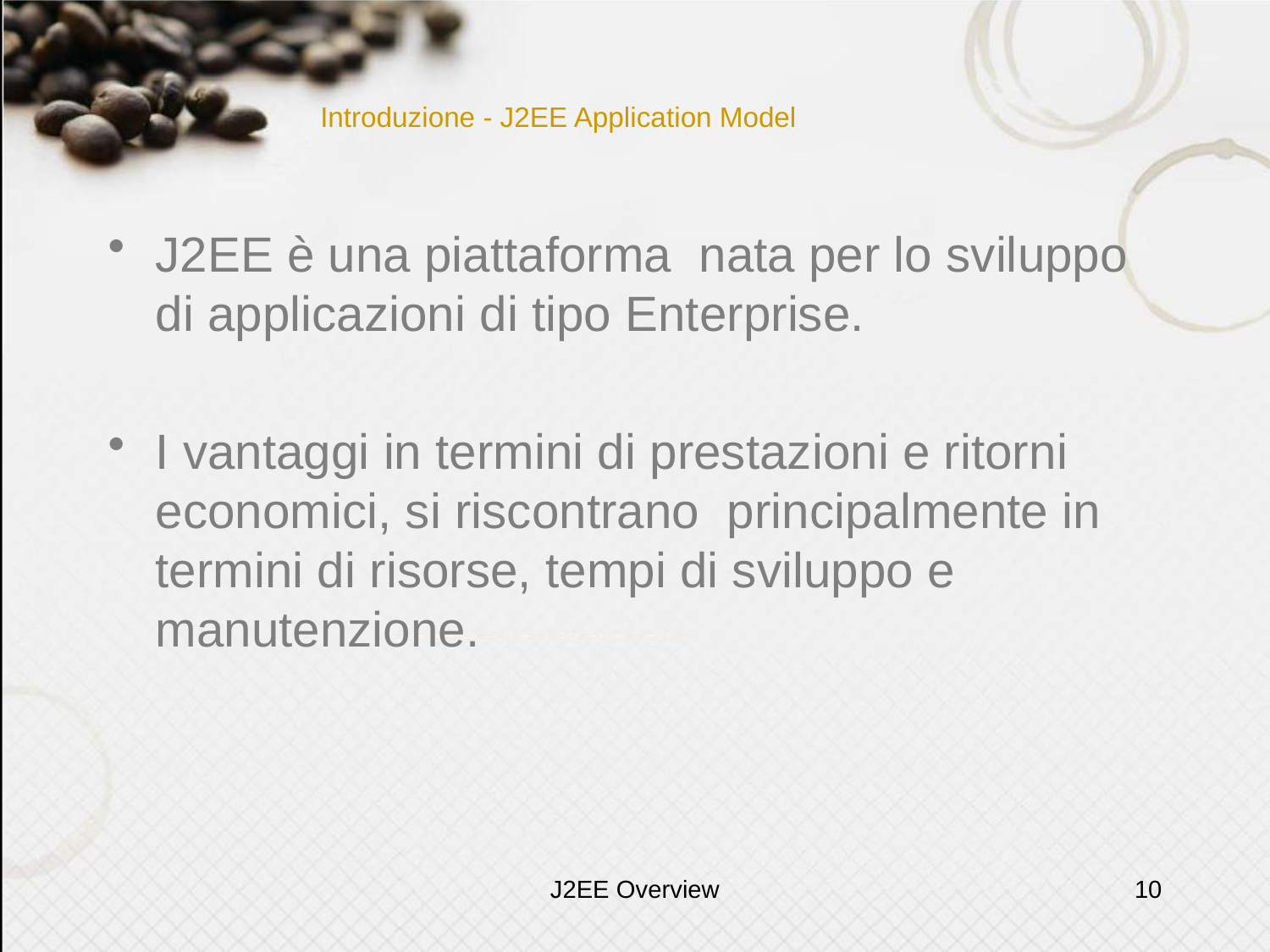

# Introduzione - J2EE Application Model
J2EE è una piattaforma  nata per lo sviluppo di applicazioni di tipo Enterprise.

I vantaggi in termini di prestazioni e ritorni economici, si riscontrano  principalmente in termini di risorse, tempi di sviluppo e manutenzione.
J2EE Overview
10